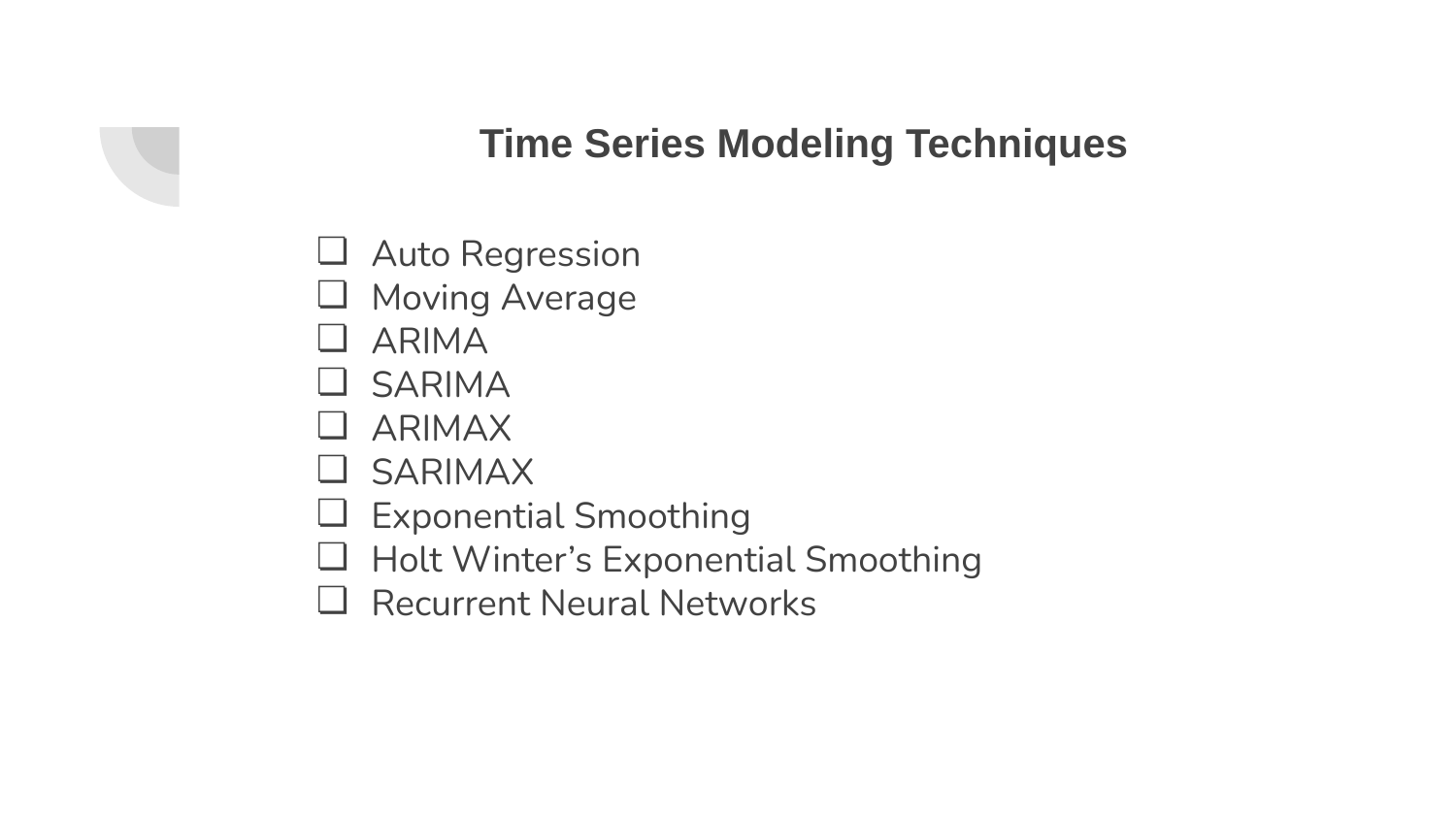

# Time Series Modeling Techniques
Auto Regression
Moving Average
ARIMA
SARIMA
ARIMAX
SARIMAX
Exponential Smoothing
Holt Winter’s Exponential Smoothing
Recurrent Neural Networks